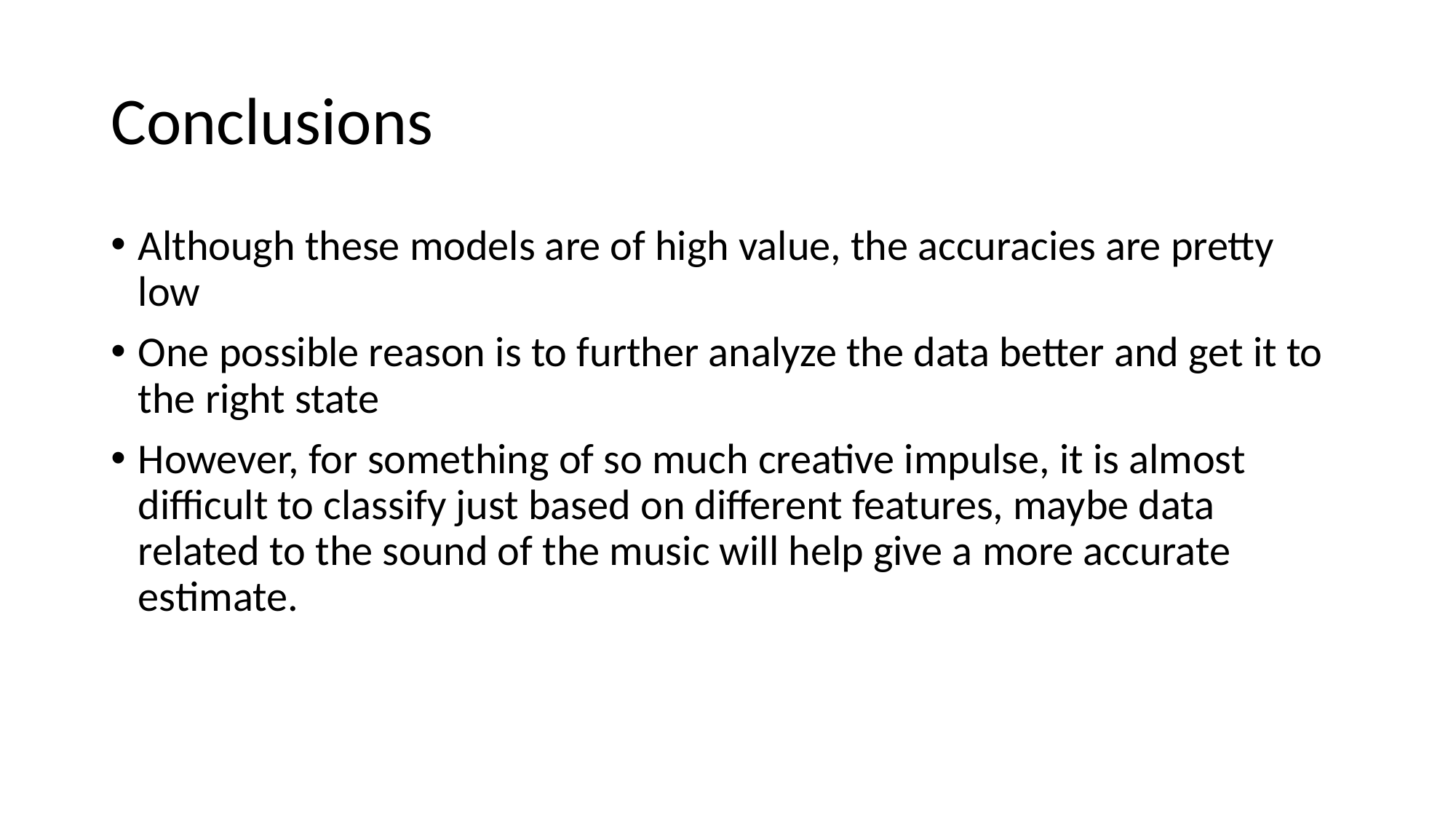

# Conclusions
Although these models are of high value, the accuracies are pretty low
One possible reason is to further analyze the data better and get it to the right state
However, for something of so much creative impulse, it is almost difficult to classify just based on different features, maybe data related to the sound of the music will help give a more accurate estimate.